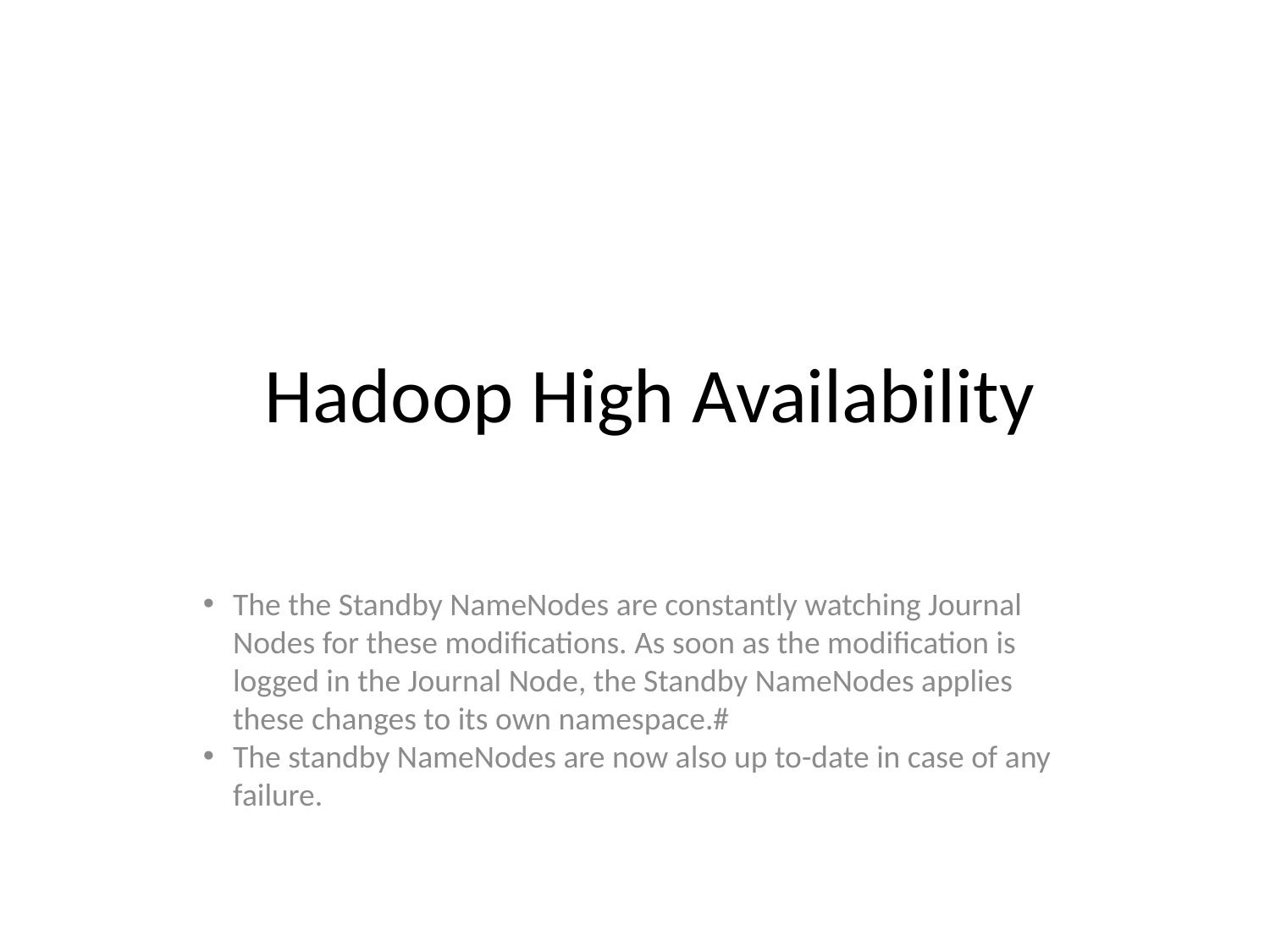

Hadoop High Availability

The the Standby NameNodes are constantly watching Journal Nodes for these modifications. As soon as the modification is logged in the Journal Node, the Standby NameNodes applies these changes to its own namespace.#
The standby NameNodes are now also up to-date in case of any failure.